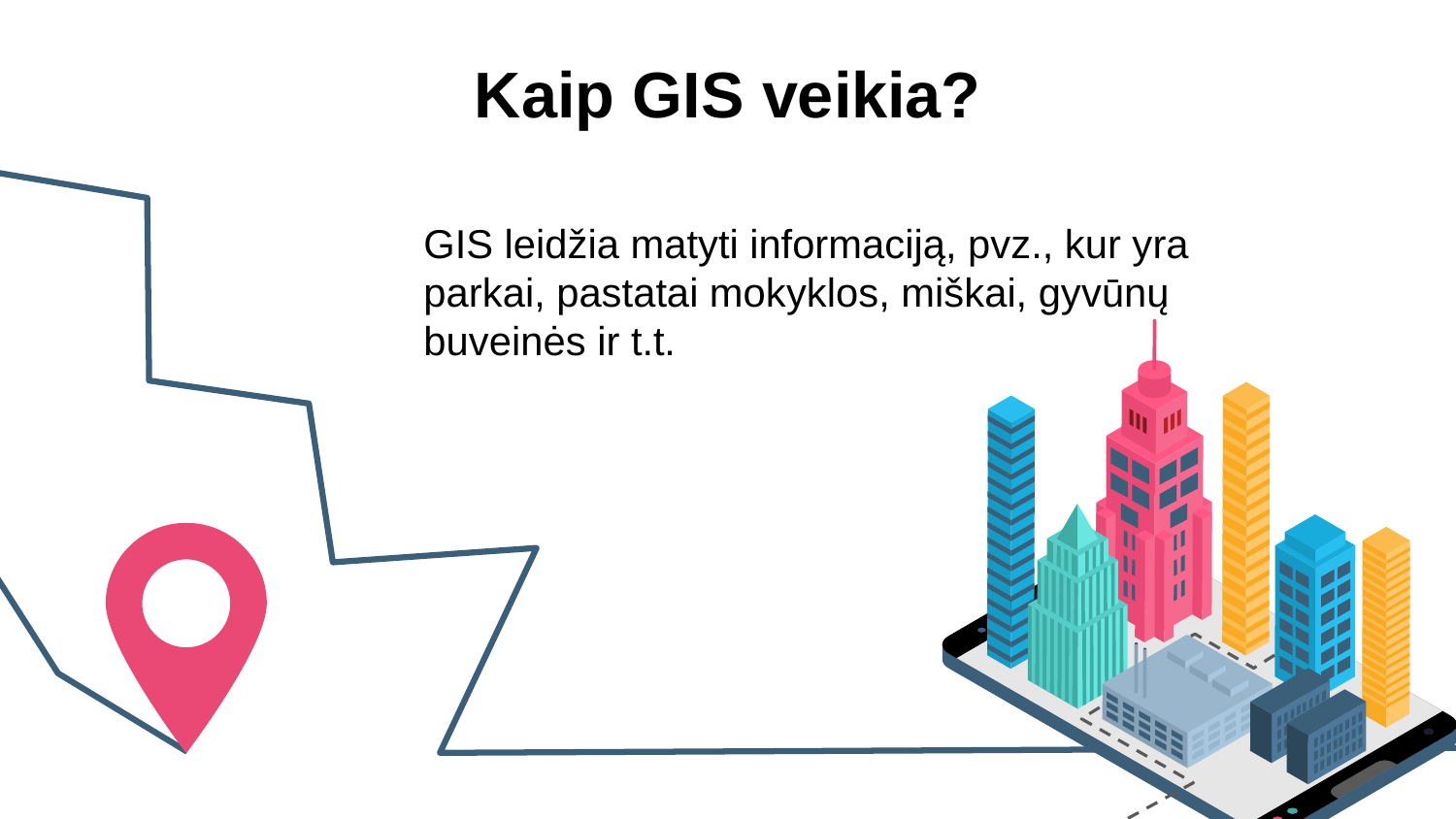

# Kaip GIS veikia?
GIS leidžia matyti informaciją, pvz., kur yra parkai, pastatai mokyklos, miškai, gyvūnų buveinės ir t.t.